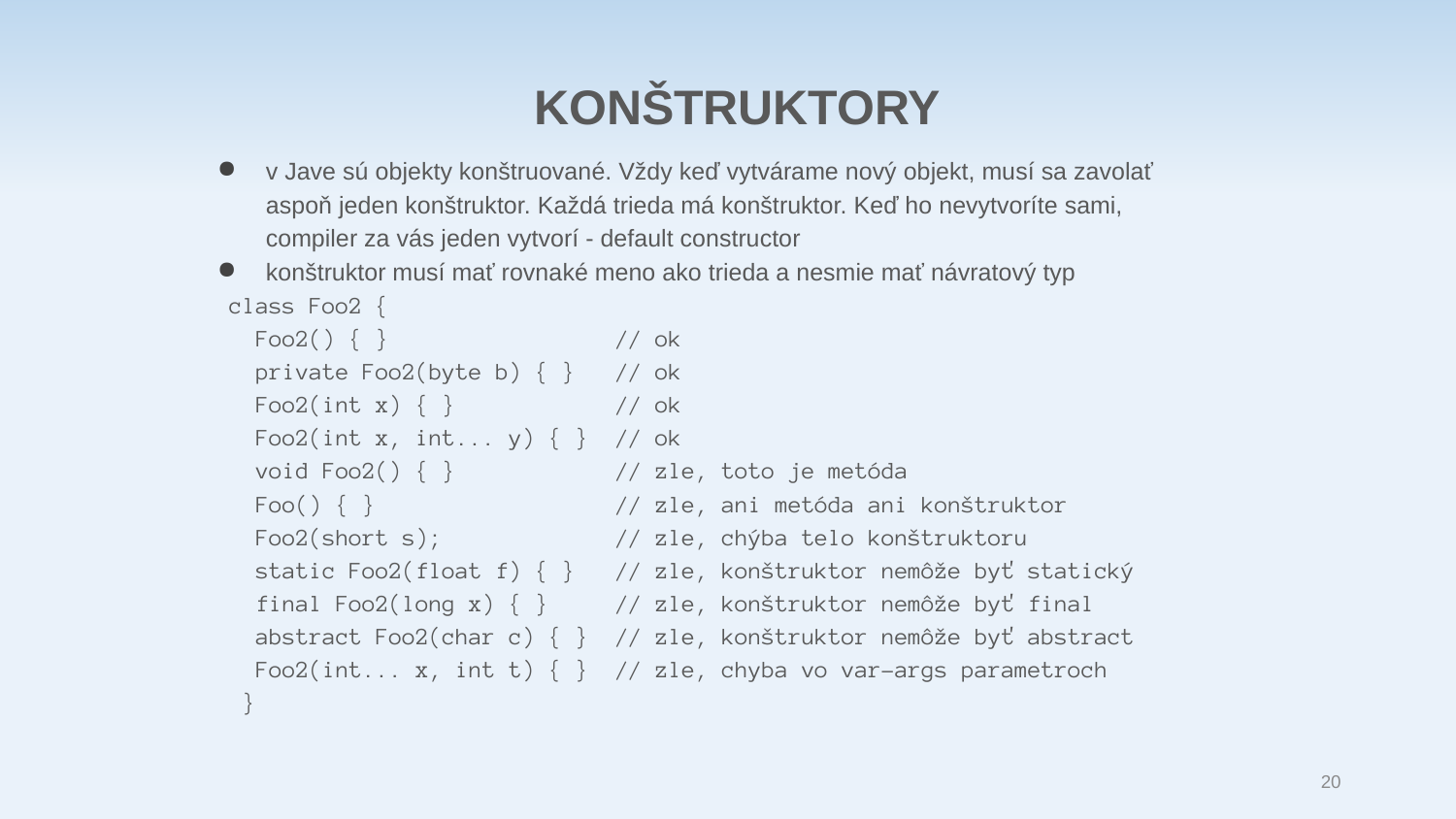

KONŠTRUKTORY
v Jave sú objekty konštruované. Vždy keď vytvárame nový objekt, musí sa zavolať aspoň jeden konštruktor. Každá trieda má konštruktor. Keď ho nevytvoríte sami, compiler za vás jeden vytvorí - default constructor
konštruktor musí mať rovnaké meno ako trieda a nesmie mať návratový typ
class Foo2 {
  Foo2() { }                 // ok
  private Foo2(byte b) { }   // ok
  Foo2(int x) { }            // ok
  Foo2(int x, int... y) { }  // ok
  void Foo2() { }            // zle, toto je metóda
  Foo() { }                  // zle, ani metóda ani konštruktor
  Foo2(short s);             // zle, chýba telo konštruktoru
  static Foo2(float f) { }   // zle, konštruktor nemôže byť statický
  final Foo2(long x) { }     // zle, konštruktor nemôže byť final
  abstract Foo2(char c) { }  // zle, konštruktor nemôže byť abstract
  Foo2(int... x, int t) { }  // zle, chyba vo var-args parametroch
 }
20